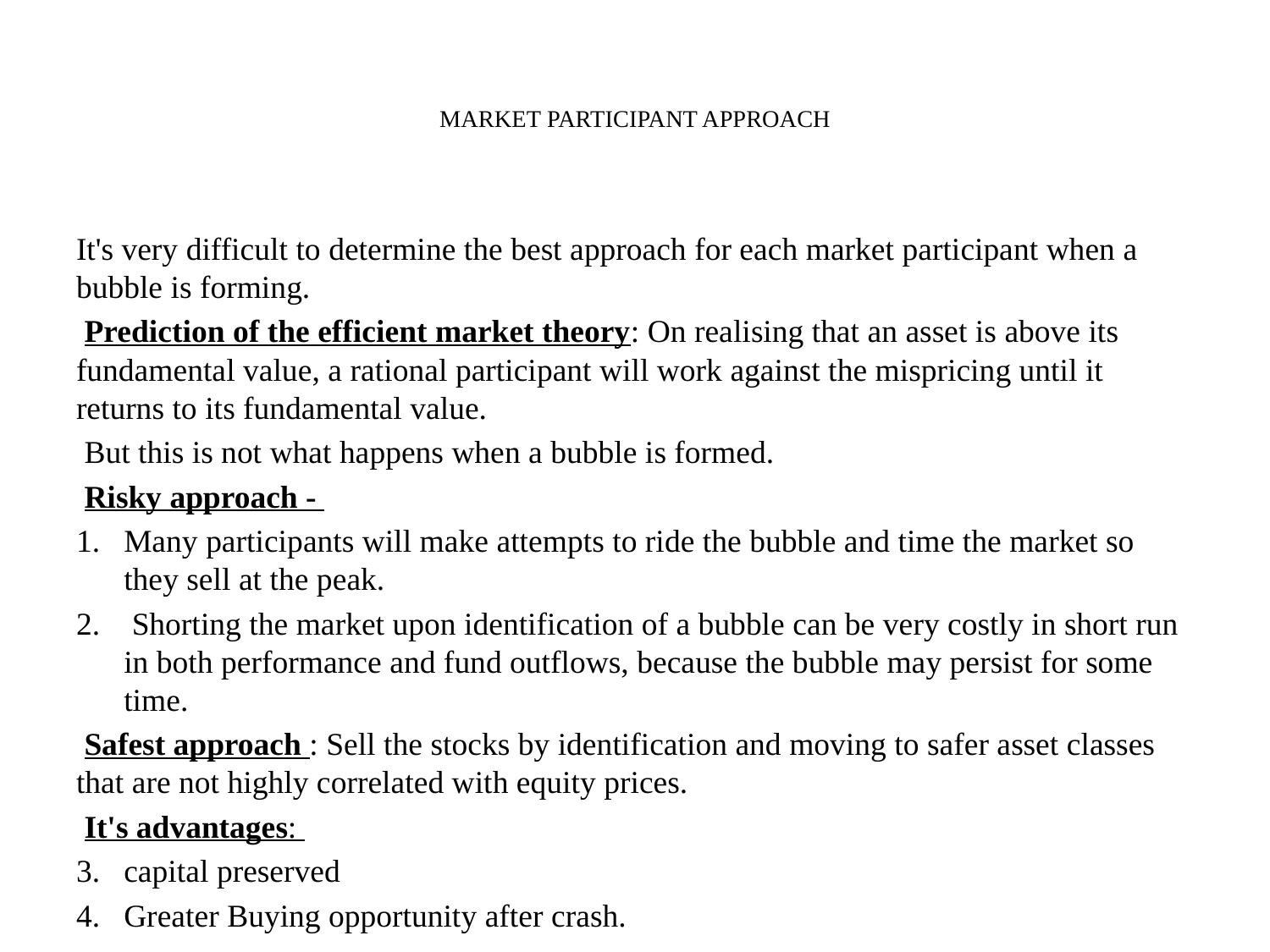

# MARKET PARTICIPANT APPROACH
It's very difficult to determine the best approach for each market participant when a bubble is forming.
 Prediction of the efficient market theory: On realising that an asset is above its fundamental value, a rational participant will work against the mispricing until it returns to its fundamental value.
 But this is not what happens when a bubble is formed.
 Risky approach -
Many participants will make attempts to ride the bubble and time the market so they sell at the peak.
 Shorting the market upon identification of a bubble can be very costly in short run in both performance and fund outflows, because the bubble may persist for some time.
 Safest approach : Sell the stocks by identification and moving to safer asset classes that are not highly correlated with equity prices.
 It's advantages:
capital preserved
Greater Buying opportunity after crash.